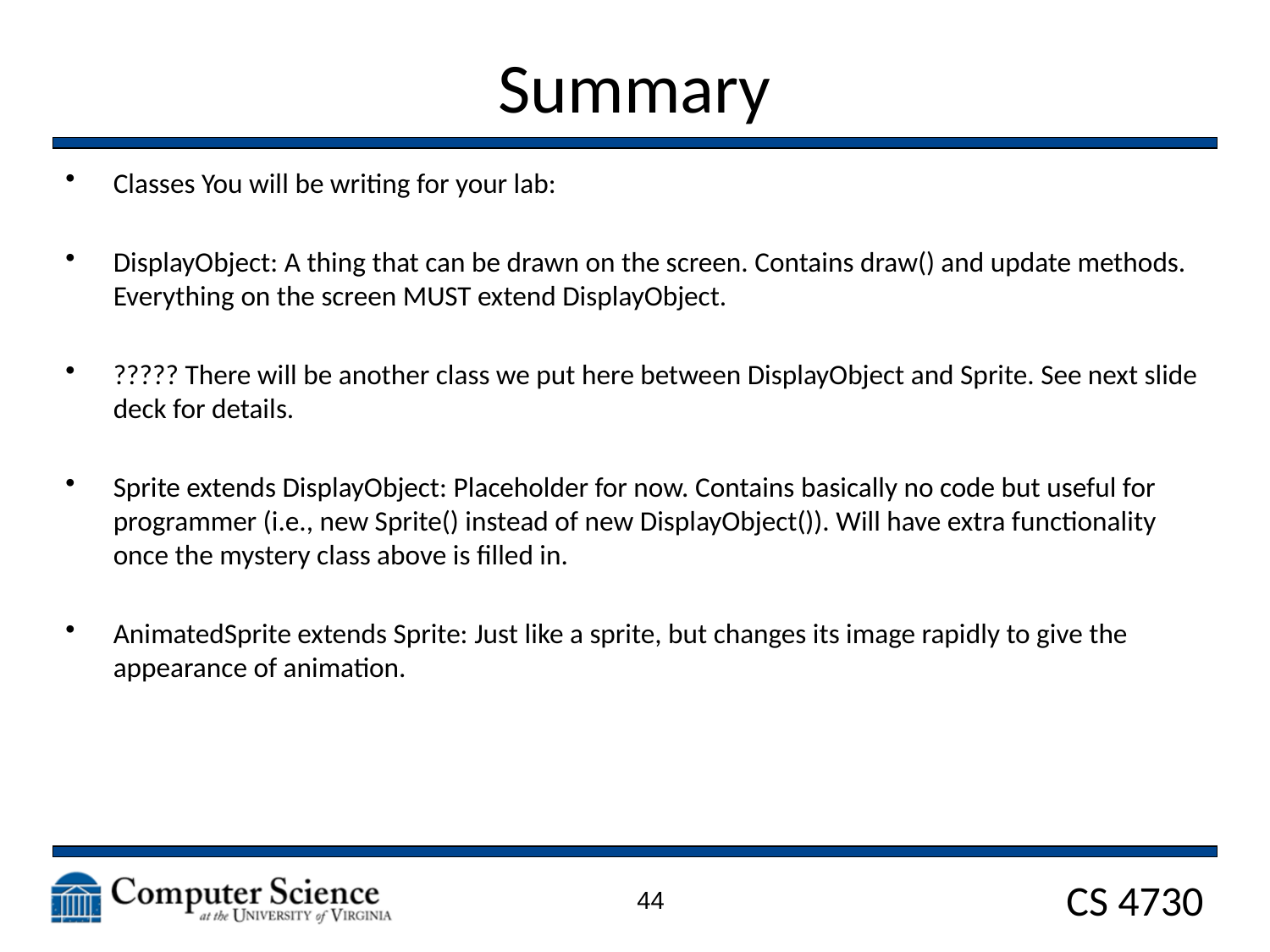

# Summary
Classes You will be writing for your lab:

DisplayObject: A thing that can be drawn on the screen. Contains draw() and update methods. Everything on the screen MUST extend DisplayObject.

????? There will be another class we put here between DisplayObject and Sprite. See next slide deck for details.

Sprite extends DisplayObject: Placeholder for now. Contains basically no code but useful for programmer (i.e., new Sprite() instead of new DisplayObject()). Will have extra functionality once the mystery class above is filled in.

AnimatedSprite extends Sprite: Just like a sprite, but changes its image rapidly to give the appearance of animation.
44